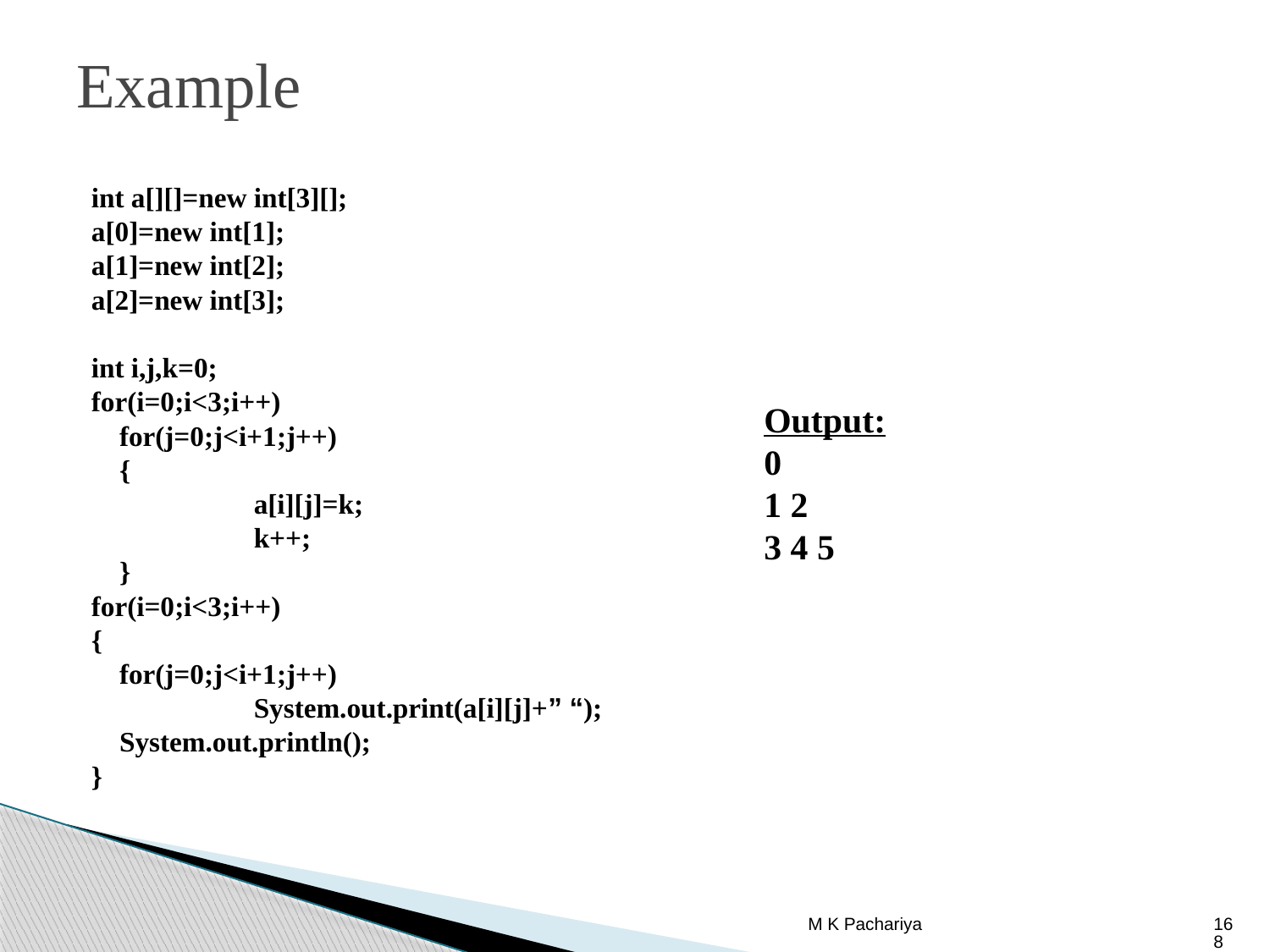

# Example
int a[][]=new int[3][];
a[0]=new int[1];
a[1]=new int[2];
a[2]=new int[3];

int i,j,k=0;
for(i=0;i<3;i++)
    for(j=0;j<i+1;j++)
    {
		a[i][j]=k;
		k++;
    }
for(i=0;i<3;i++)
{
    for(j=0;j<i+1;j++)
		System.out.print(a[i][j]+” “);
    System.out.println();
}

Output:
0
1 2
3 4 5

M K Pachariya
168